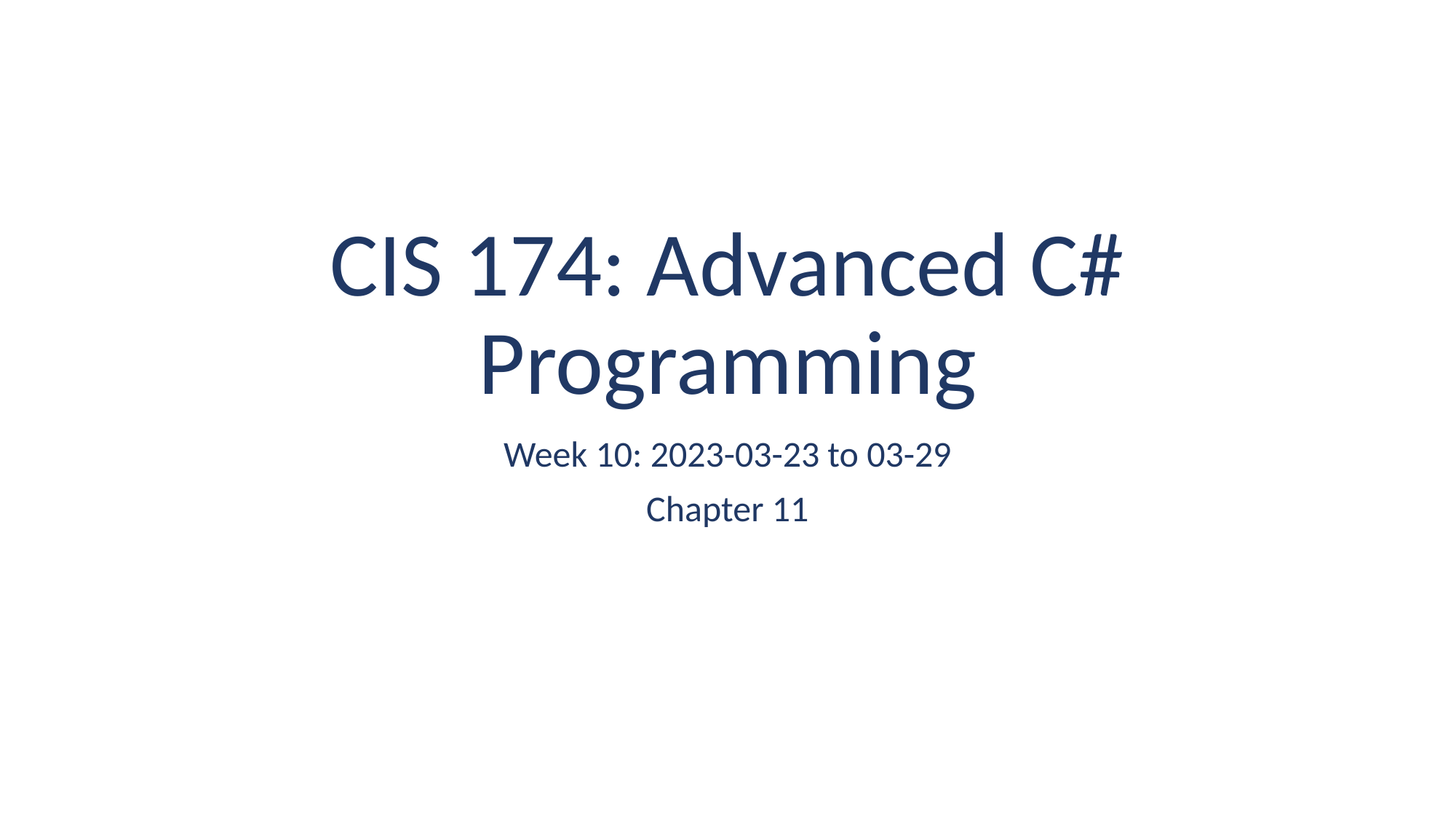

# CIS 174: Advanced C# Programming
Week 10: 2023-03-23 to 03-29
Chapter 11